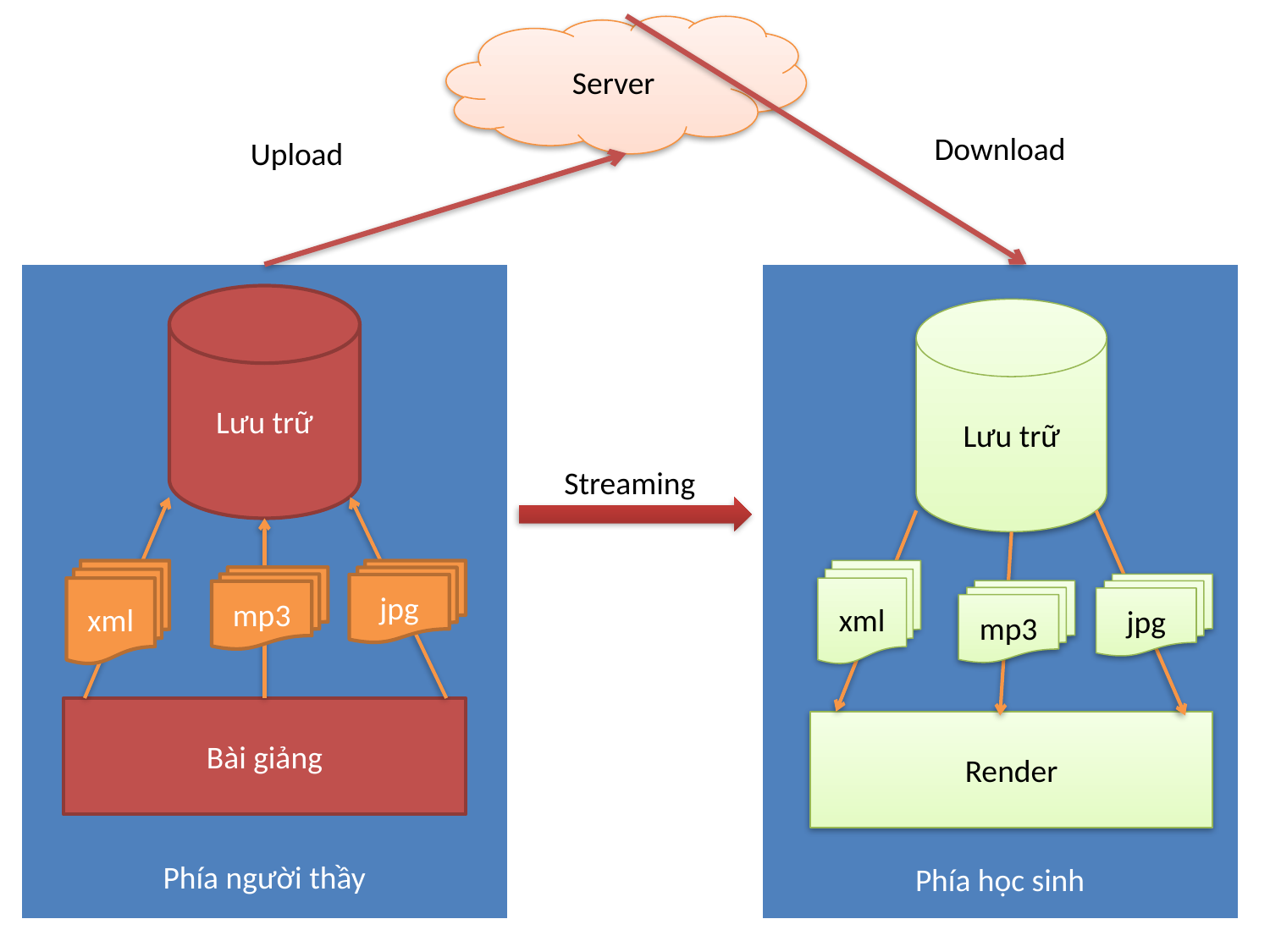

Server
Download
Upload
Lưu trữ
Lưu trữ
Streaming

xml
jpg
xml
mp3
jpg
mp3
Bài giảng
Render
|  |
| --- |
|  |
| --- |
Phía người thầy
Phía học sinh